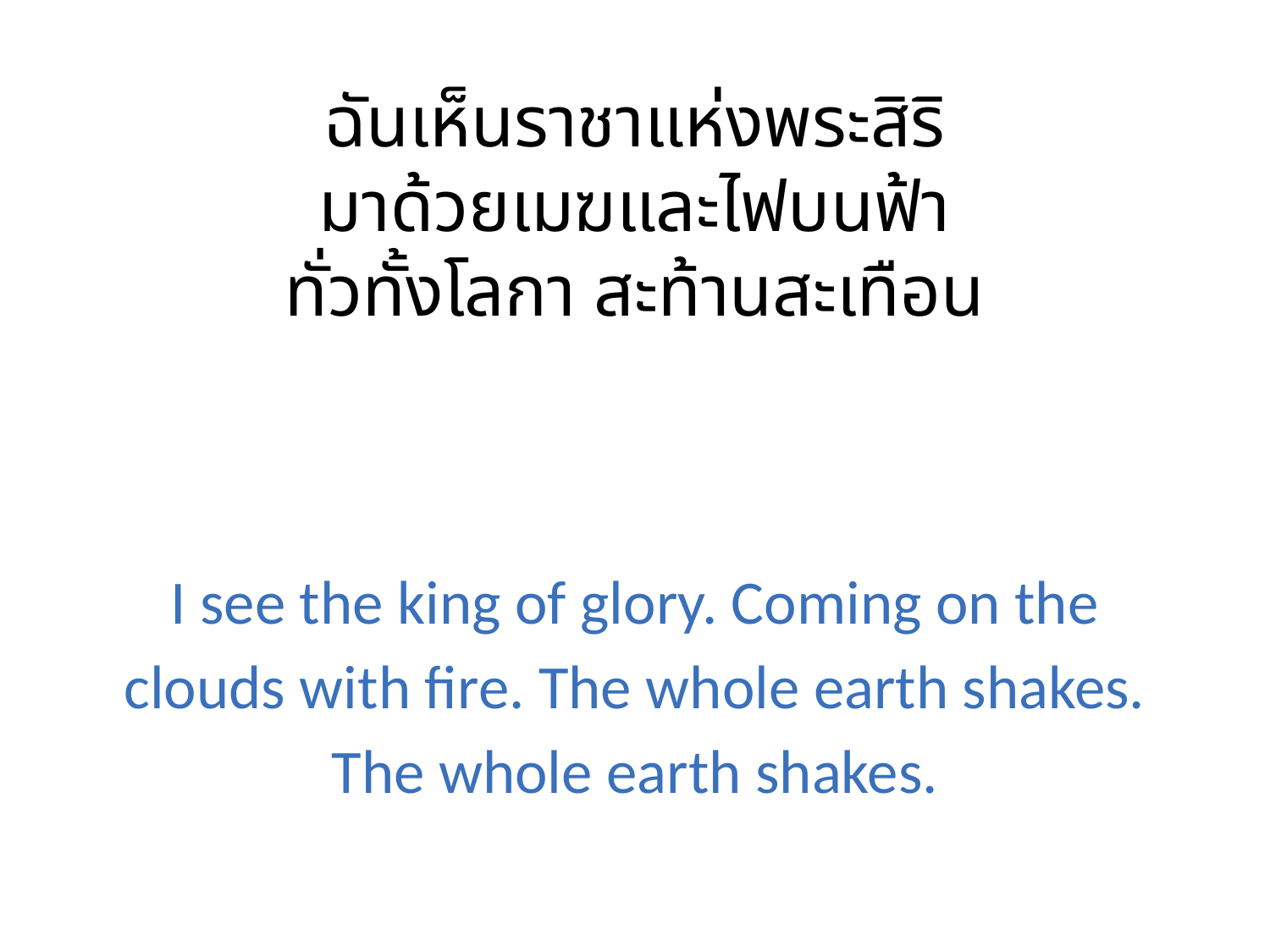

ฉันเห็นราชาแห่งพระสิริ
มาด้วยเมฆและไฟบนฟ้า
ทั่วทั้งโลกา สะท้านสะเทือน

I see the king of glory. Coming on the clouds with fire. The whole earth shakes. The whole earth shakes.